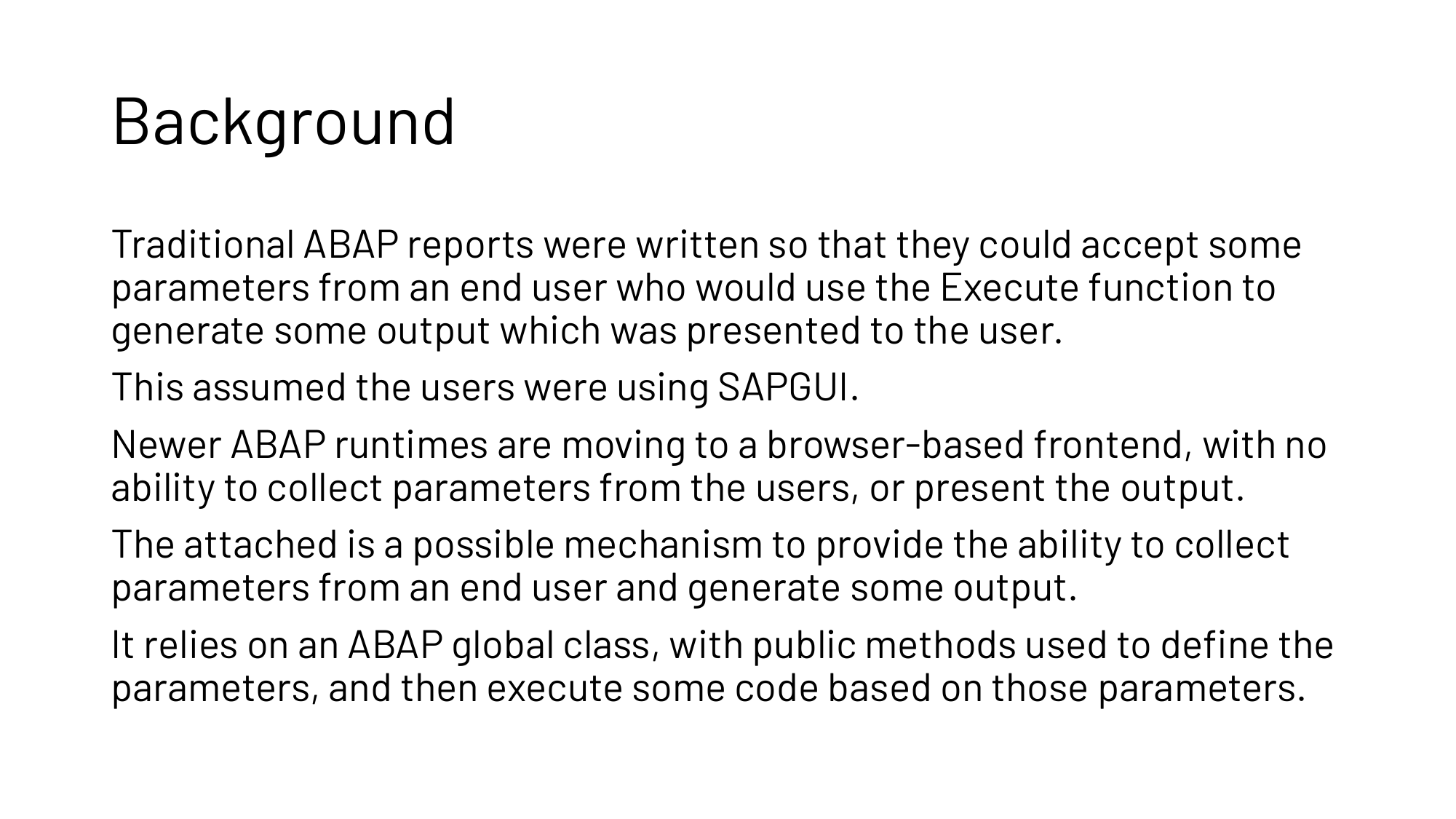

# Background
Traditional ABAP reports were written so that they could accept some parameters from an end user who would use the Execute function to generate some output which was presented to the user.
This assumed the users were using SAPGUI.
Newer ABAP runtimes are moving to a browser-based frontend, with no ability to collect parameters from the users, or present the output.
The attached is a possible mechanism to provide the ability to collect parameters from an end user and generate some output.
It relies on an ABAP global class, with public methods used to define the parameters, and then execute some code based on those parameters.